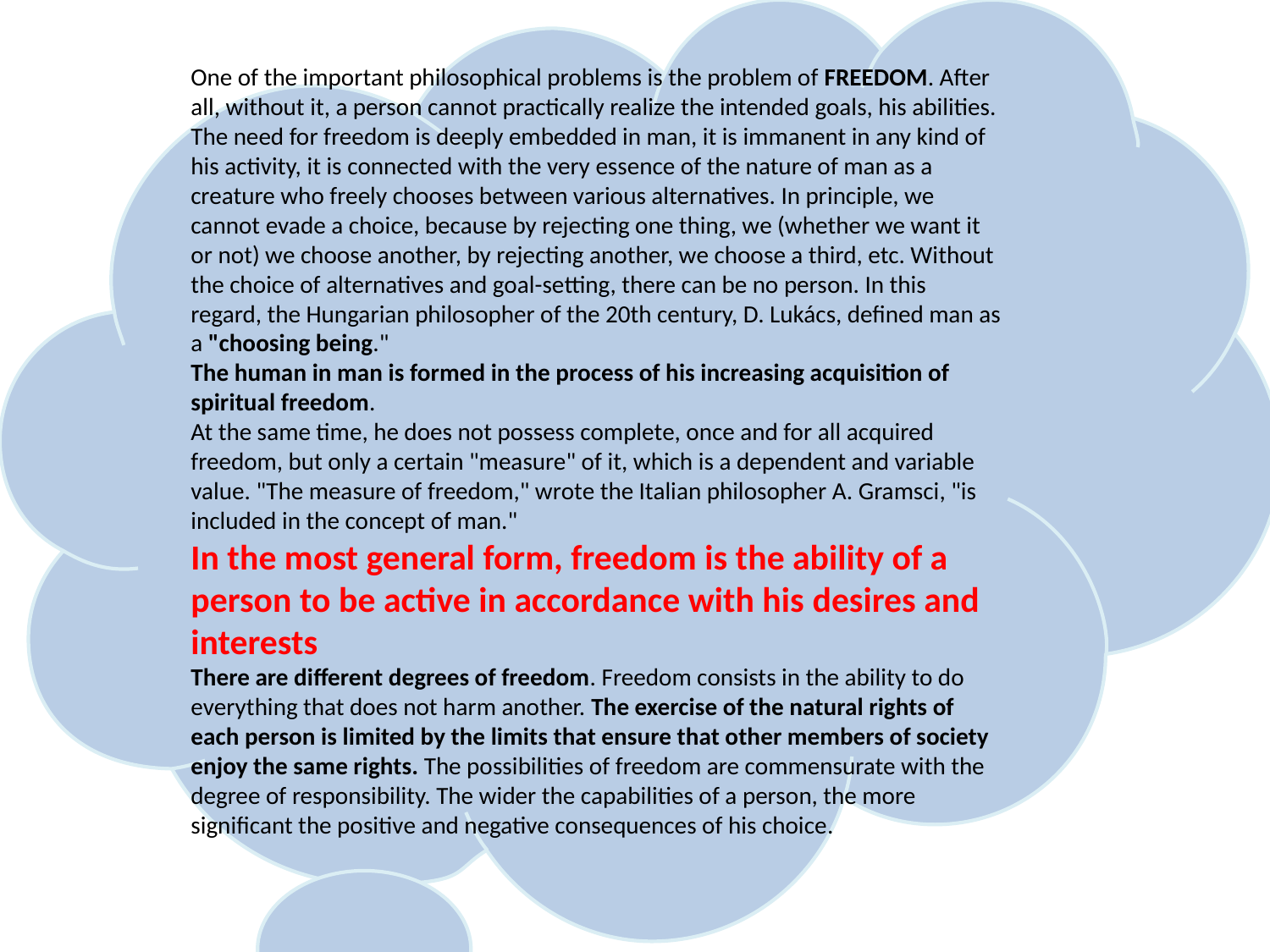

One of the important philosophical problems is the problem of FREEDOM. After all, without it, a person cannot practically realize the intended goals, his abilities. The need for freedom is deeply embedded in man, it is immanent in any kind of his activity, it is connected with the very essence of the nature of man as a creature who freely chooses between various alternatives. In principle, we cannot evade a choice, because by rejecting one thing, we (whether we want it or not) we choose another, by rejecting another, we choose a third, etc. Without the choice of alternatives and goal-setting, there can be no person. In this regard, the Hungarian philosopher of the 20th century, D. Lukács, defined man as a "choosing being."
The human in man is formed in the process of his increasing acquisition of spiritual freedom.
At the same time, he does not possess complete, once and for all acquired freedom, but only a certain "measure" of it, which is a dependent and variable value. "The measure of freedom," wrote the Italian philosopher A. Gramsci, "is included in the concept of man."
In the most general form, freedom is the ability of a person to be active in accordance with his desires and interests
There are different degrees of freedom. Freedom consists in the ability to do everything that does not harm another. The exercise of the natural rights of each person is limited by the limits that ensure that other members of society enjoy the same rights. The possibilities of freedom are commensurate with the degree of responsibility. The wider the capabilities of a person, the more significant the positive and negative consequences of his choice.